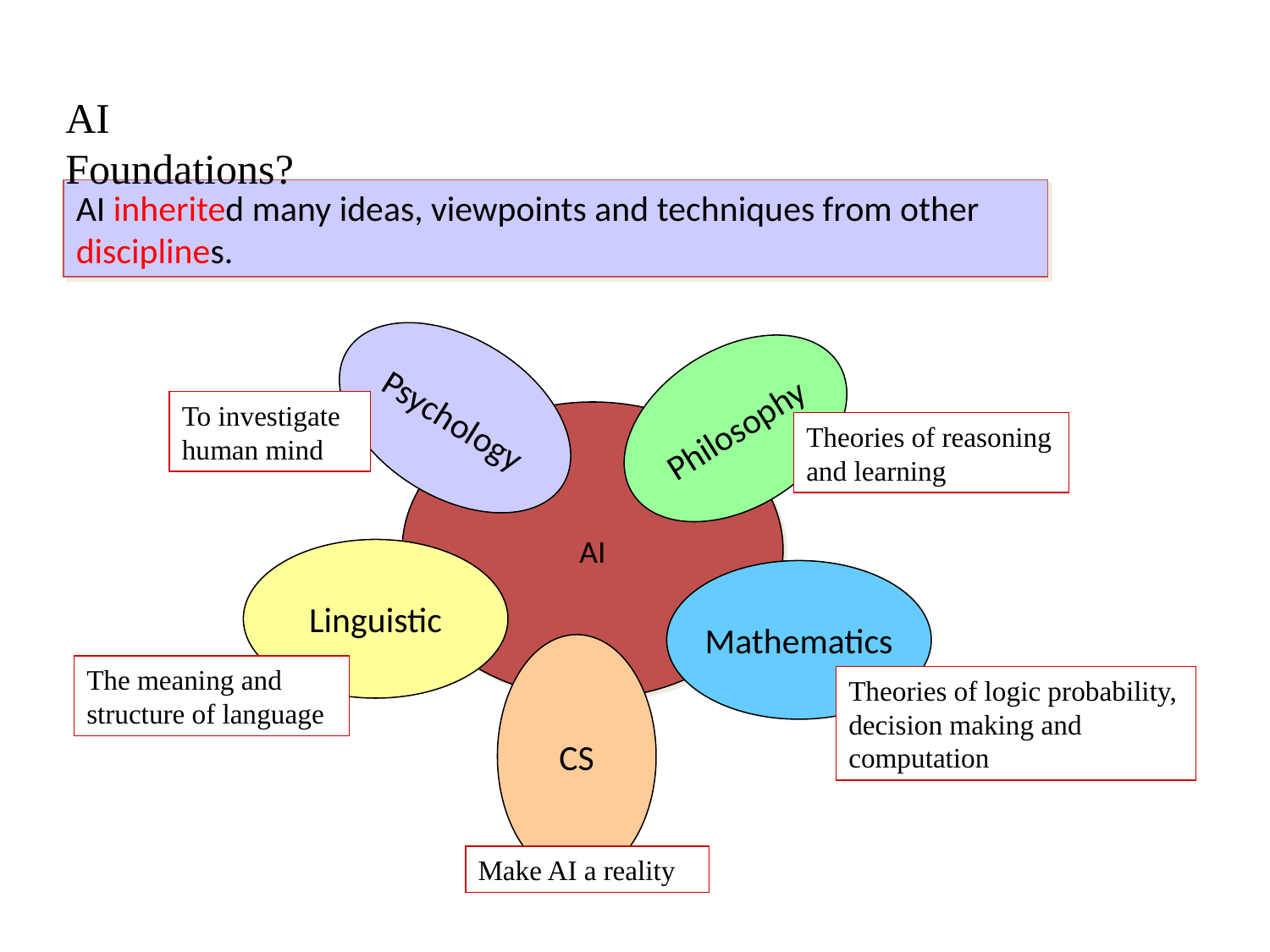

AI　Foundations?
AI inherited many ideas, viewpoints and techniques from other disciplines.

Psychology

Philosophy
To investigate human mind
AI
Theories of reasoning and learning
Linguistic
Mathematics
CS
The meaning and structure of language
Theories of logic probability, decision making and computation
Make AI a reality